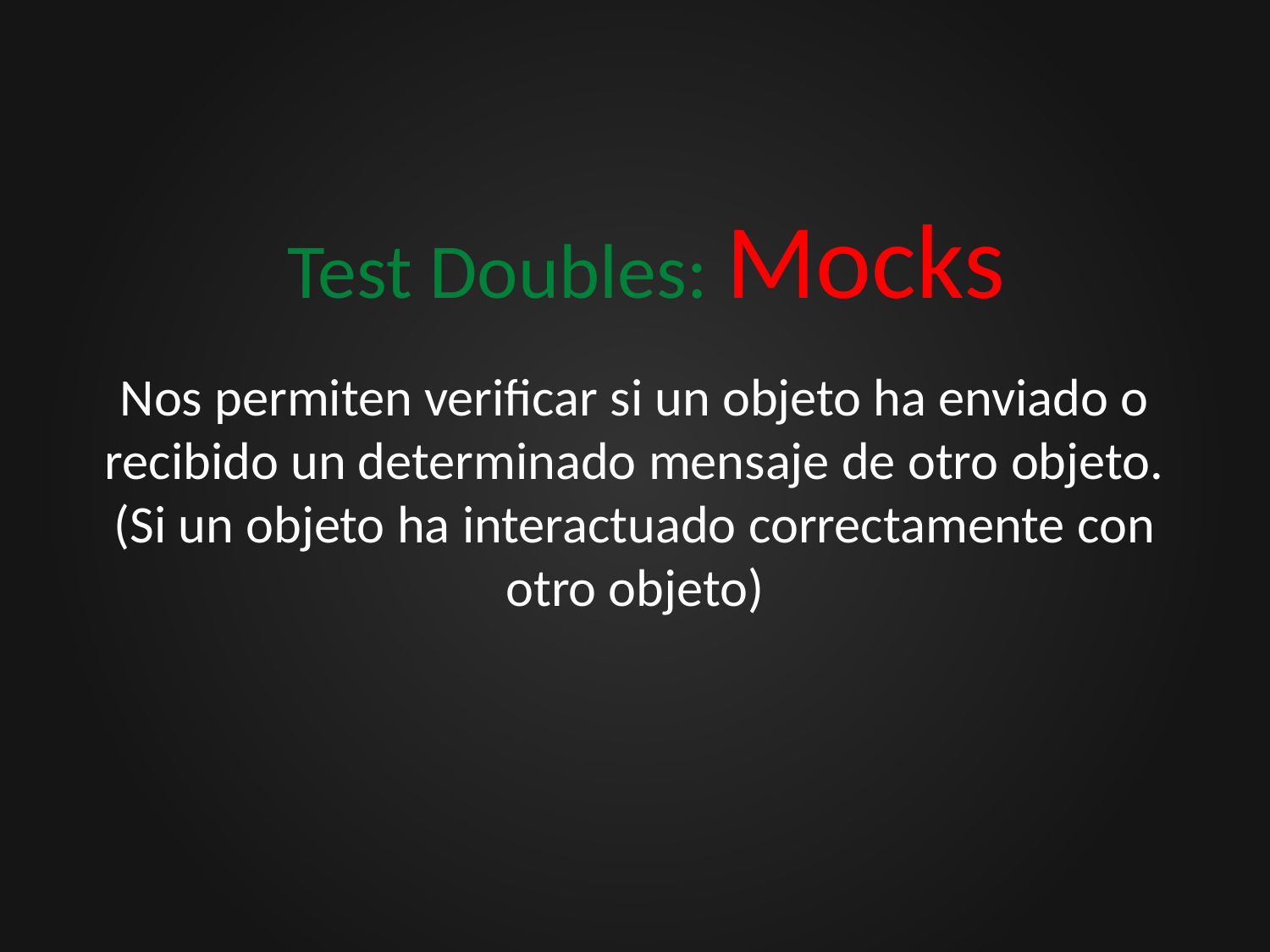

# Test Doubles: Mocks
Nos permiten verificar si un objeto ha enviado o recibido un determinado mensaje de otro objeto. (Si un objeto ha interactuado correctamente con otro objeto)